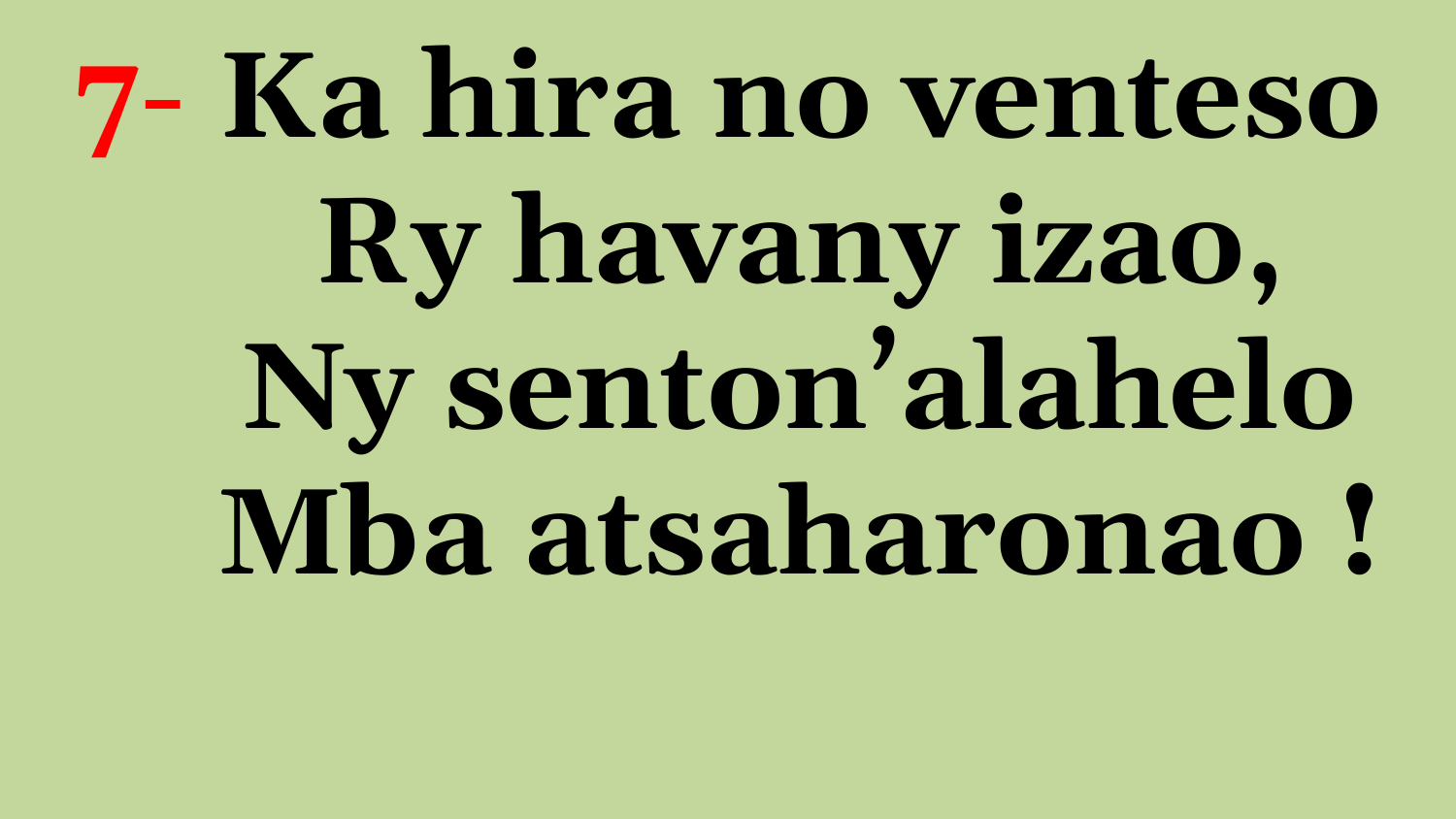

# 7- 	Ka hira no venteso Ry havany izao, Ny senton’alahelo Mba atsaharonao !